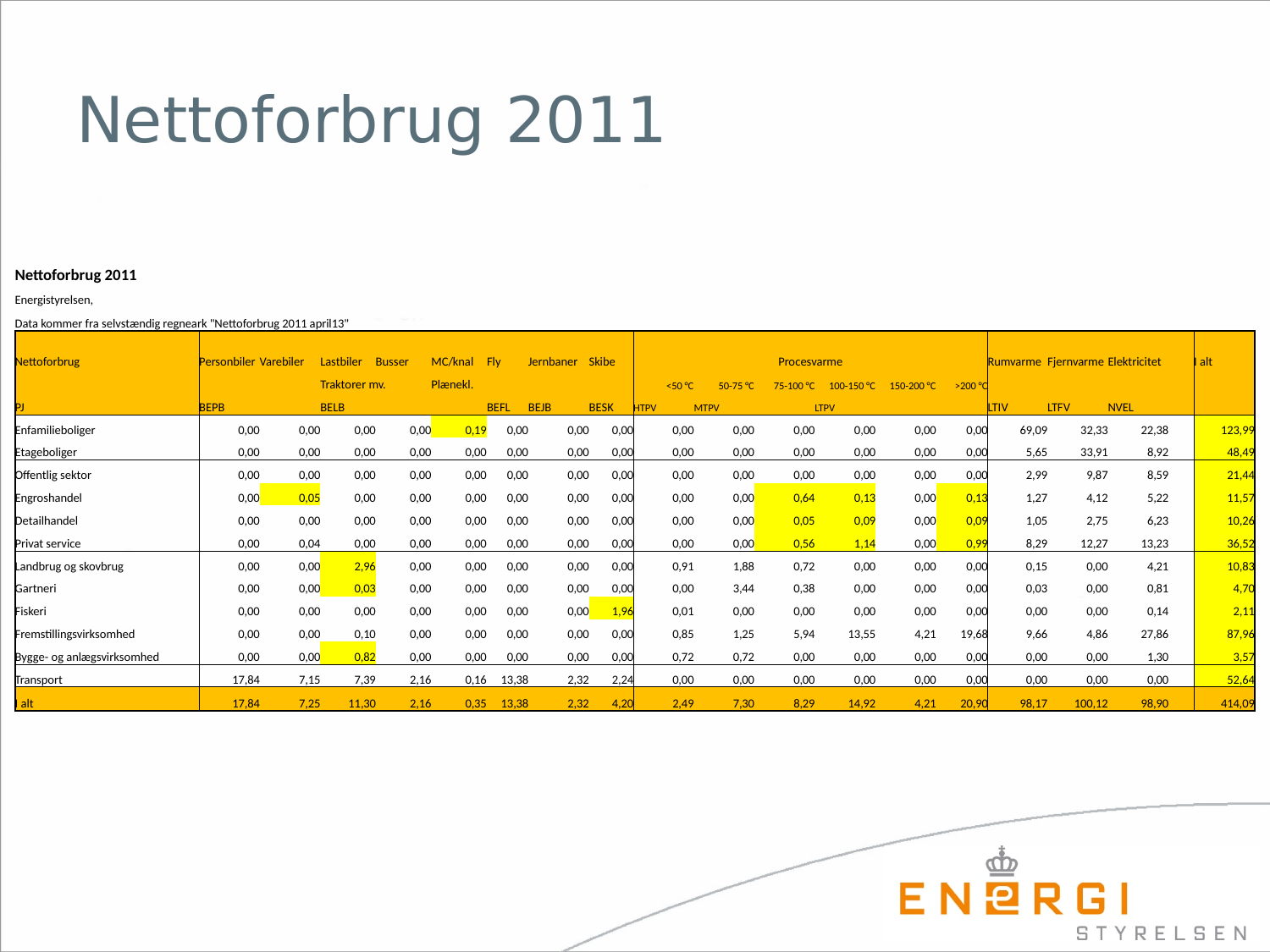

# Nettoforbrug 2011
| Nettoforbrug 2011 |  |  |  |  |  |  |  |  |  |  |  |  |  |  |  |  |  |  |  |
| --- | --- | --- | --- | --- | --- | --- | --- | --- | --- | --- | --- | --- | --- | --- | --- | --- | --- | --- | --- |
| Energistyrelsen, |  |  |  |  |  |  |  |  |  |  |  |  |  |  |  |  |  |  |  |
| Data kommer fra selvstændig regneark "Nettoforbrug 2011 april13" |  |  |  |  |  |  |  |  |  |  |  |  |  |  |  |  |  |  |  |
| Nettoforbrug | Personbiler | Varebiler | Lastbiler | Busser | MC/knal | Fly | Jernbaner | Skibe | Procesvarme |  |  |  |  |  | Rumvarme | Fjernvarme | Elektricitet |  | I alt |
|  |  |  | Traktorer mv. |  | Plænekl. |  |  |  | <50 °C | 50-75 °C | 75-100 °C | 100-150 °C | 150-200 °C | >200 °C |  |  |  |  |  |
| PJ | BEPB |  | BELB |  |  | BEFL | BEJB | BESK | HTPV | MTPV |  | LTPV |  |  | LTIV | LTFV | NVEL |  |  |
| Enfamilieboliger | 0,00 | 0,00 | 0,00 | 0,00 | 0,19 | 0,00 | 0,00 | 0,00 | 0,00 | 0,00 | 0,00 | 0,00 | 0,00 | 0,00 | 69,09 | 32,33 | 22,38 |  | 123,99 |
| Etageboliger | 0,00 | 0,00 | 0,00 | 0,00 | 0,00 | 0,00 | 0,00 | 0,00 | 0,00 | 0,00 | 0,00 | 0,00 | 0,00 | 0,00 | 5,65 | 33,91 | 8,92 |  | 48,49 |
| Offentlig sektor | 0,00 | 0,00 | 0,00 | 0,00 | 0,00 | 0,00 | 0,00 | 0,00 | 0,00 | 0,00 | 0,00 | 0,00 | 0,00 | 0,00 | 2,99 | 9,87 | 8,59 |  | 21,44 |
| Engroshandel | 0,00 | 0,05 | 0,00 | 0,00 | 0,00 | 0,00 | 0,00 | 0,00 | 0,00 | 0,00 | 0,64 | 0,13 | 0,00 | 0,13 | 1,27 | 4,12 | 5,22 |  | 11,57 |
| Detailhandel | 0,00 | 0,00 | 0,00 | 0,00 | 0,00 | 0,00 | 0,00 | 0,00 | 0,00 | 0,00 | 0,05 | 0,09 | 0,00 | 0,09 | 1,05 | 2,75 | 6,23 |  | 10,26 |
| Privat service | 0,00 | 0,04 | 0,00 | 0,00 | 0,00 | 0,00 | 0,00 | 0,00 | 0,00 | 0,00 | 0,56 | 1,14 | 0,00 | 0,99 | 8,29 | 12,27 | 13,23 |  | 36,52 |
| Landbrug og skovbrug | 0,00 | 0,00 | 2,96 | 0,00 | 0,00 | 0,00 | 0,00 | 0,00 | 0,91 | 1,88 | 0,72 | 0,00 | 0,00 | 0,00 | 0,15 | 0,00 | 4,21 |  | 10,83 |
| Gartneri | 0,00 | 0,00 | 0,03 | 0,00 | 0,00 | 0,00 | 0,00 | 0,00 | 0,00 | 3,44 | 0,38 | 0,00 | 0,00 | 0,00 | 0,03 | 0,00 | 0,81 |  | 4,70 |
| Fiskeri | 0,00 | 0,00 | 0,00 | 0,00 | 0,00 | 0,00 | 0,00 | 1,96 | 0,01 | 0,00 | 0,00 | 0,00 | 0,00 | 0,00 | 0,00 | 0,00 | 0,14 |  | 2,11 |
| Fremstillingsvirksomhed | 0,00 | 0,00 | 0,10 | 0,00 | 0,00 | 0,00 | 0,00 | 0,00 | 0,85 | 1,25 | 5,94 | 13,55 | 4,21 | 19,68 | 9,66 | 4,86 | 27,86 |  | 87,96 |
| Bygge- og anlægsvirksomhed | 0,00 | 0,00 | 0,82 | 0,00 | 0,00 | 0,00 | 0,00 | 0,00 | 0,72 | 0,72 | 0,00 | 0,00 | 0,00 | 0,00 | 0,00 | 0,00 | 1,30 |  | 3,57 |
| Transport | 17,84 | 7,15 | 7,39 | 2,16 | 0,16 | 13,38 | 2,32 | 2,24 | 0,00 | 0,00 | 0,00 | 0,00 | 0,00 | 0,00 | 0,00 | 0,00 | 0,00 |  | 52,64 |
| I alt | 17,84 | 7,25 | 11,30 | 2,16 | 0,35 | 13,38 | 2,32 | 4,20 | 2,49 | 7,30 | 8,29 | 14,92 | 4,21 | 20,90 | 98,17 | 100,12 | 98,90 |  | 414,09 |